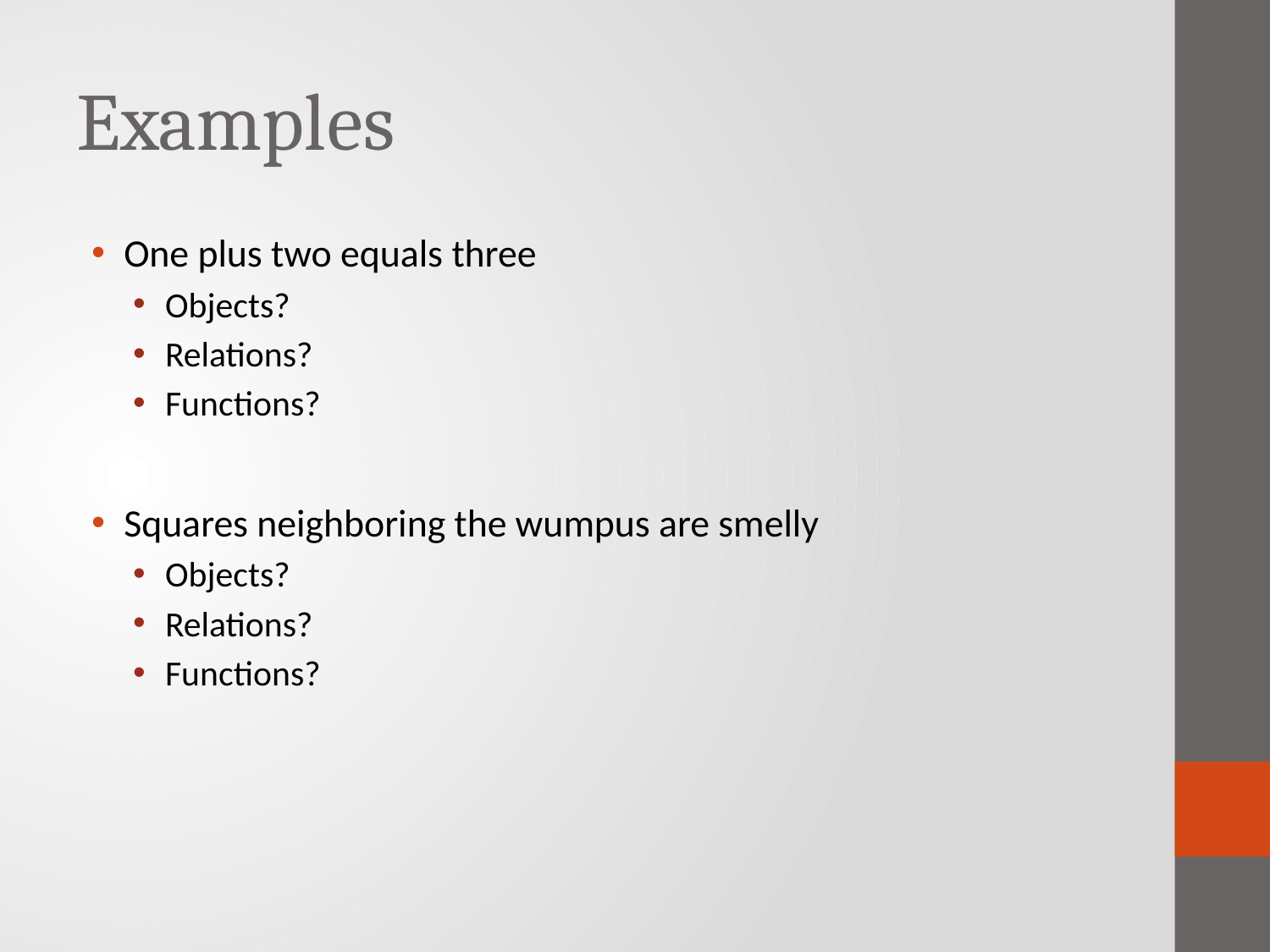

# Examples
One plus two equals three
Objects?
Relations?
Functions?

Squares neighboring the wumpus are smelly
Objects?
Relations?
Functions?